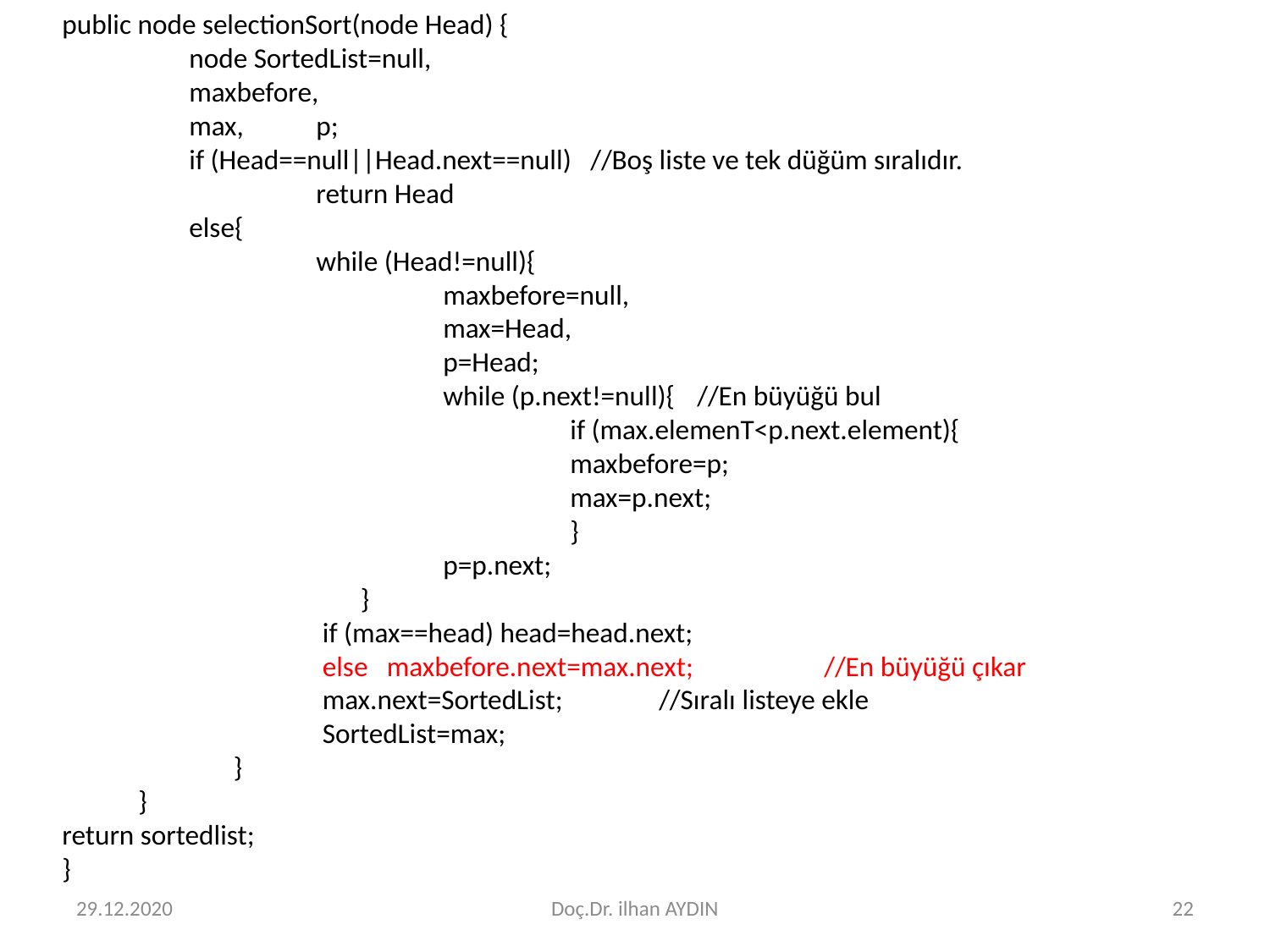

public node selectionSort(node Head) {
	node SortedList=null,
	maxbefore,
	max,	p;
	if (Head==null||Head.next==null)   //Boş liste ve tek düğüm sıralıdır.
		return Head
	else{
		while (Head!=null){
			maxbefore=null,
			max=Head,
			p=Head;
			while (p.next!=null){	//En büyüğü bul
				if (max.elemenT<p.next.element){
				maxbefore=p;
				max=p.next;
				}
			p=p.next;
		       }
		 if (max==head) head=head.next;
		 else   maxbefore.next=max.next;  	//En büyüğü çıkar
		 max.next=SortedList;	              //Sıralı listeye ekle
		 SortedList=max;
	       }
            }
return sortedlist;
}
29.12.2020
Doç.Dr. ilhan AYDIN
22